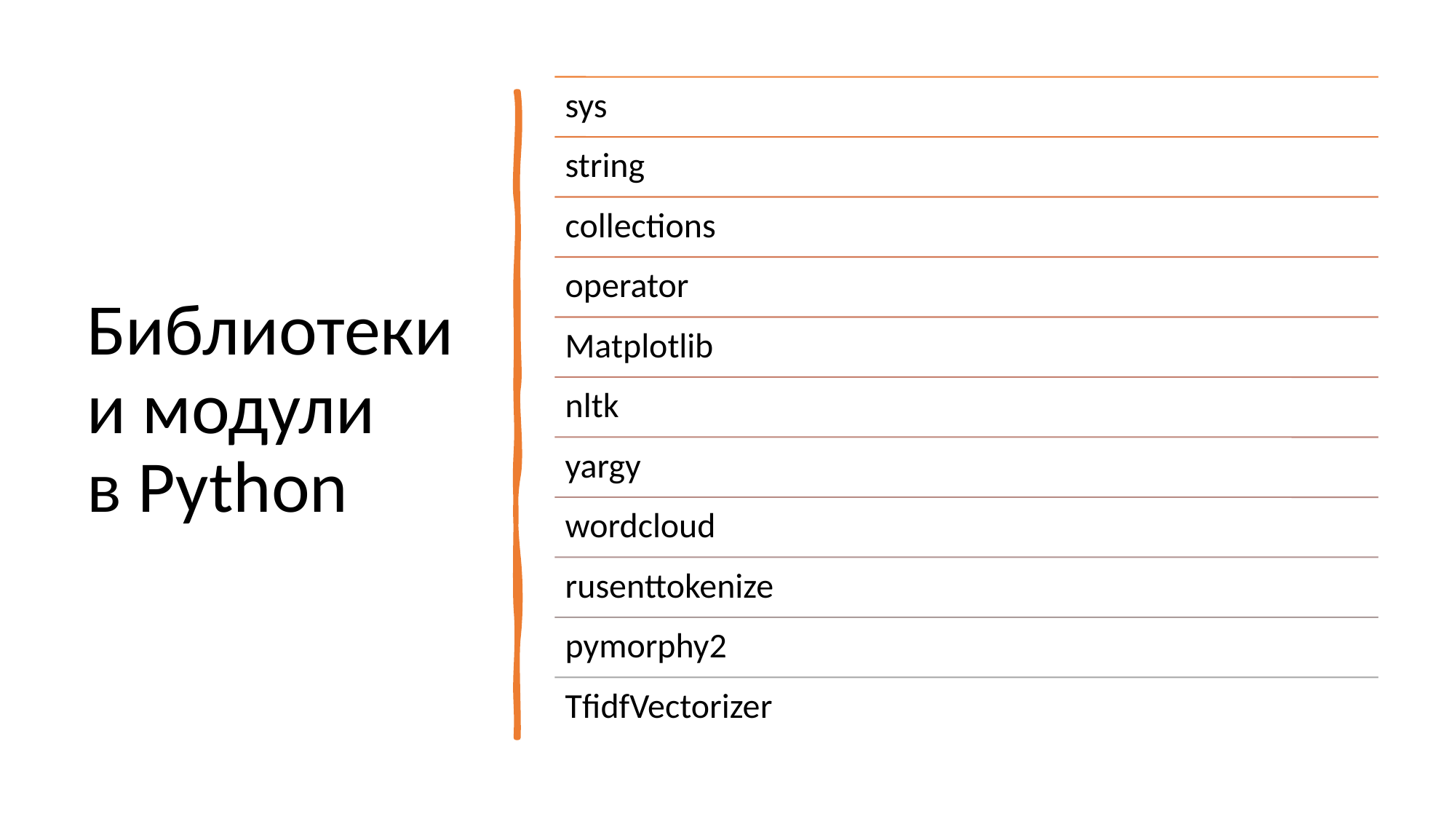

sys
string
collections
operator
Matplotlib
nltk
yargy
wordcloud
rusenttokenize
pymorphy2
TfidfVectorizer
# Библиотеки и модули в Python